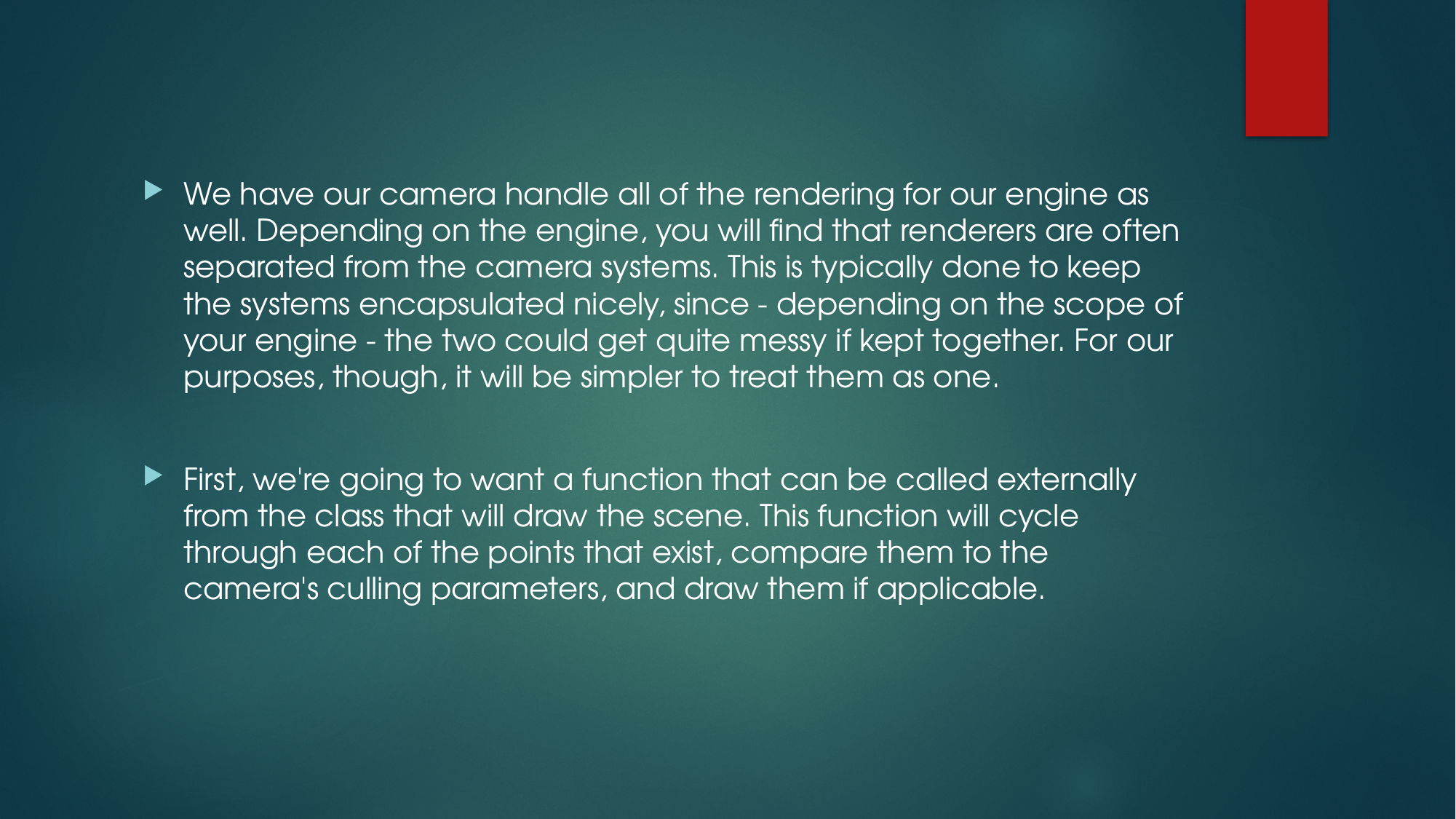

We have our camera handle all of the rendering for our engine as well. Depending on the engine, you will find that renderers are often separated from the camera systems. This is typically done to keep the systems encapsulated nicely, since - depending on the scope of your engine - the two could get quite messy if kept together. For our purposes, though, it will be simpler to treat them as one.

First, we're going to want a function that can be called externally from the class that will draw the scene. This function will cycle through each of the points that exist, compare them to the camera's culling parameters, and draw them if applicable.